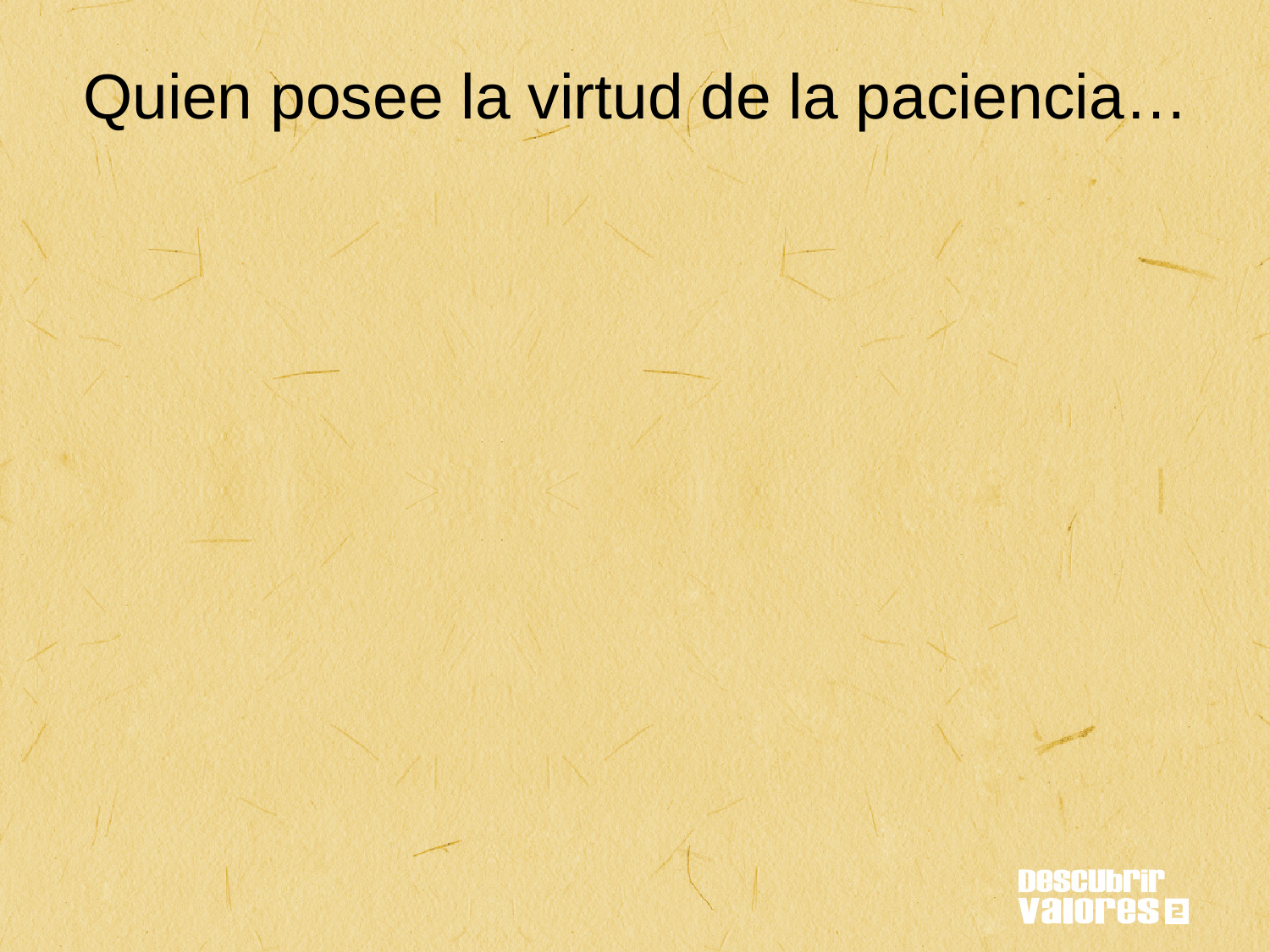

Quien posee la virtud de la paciencia…